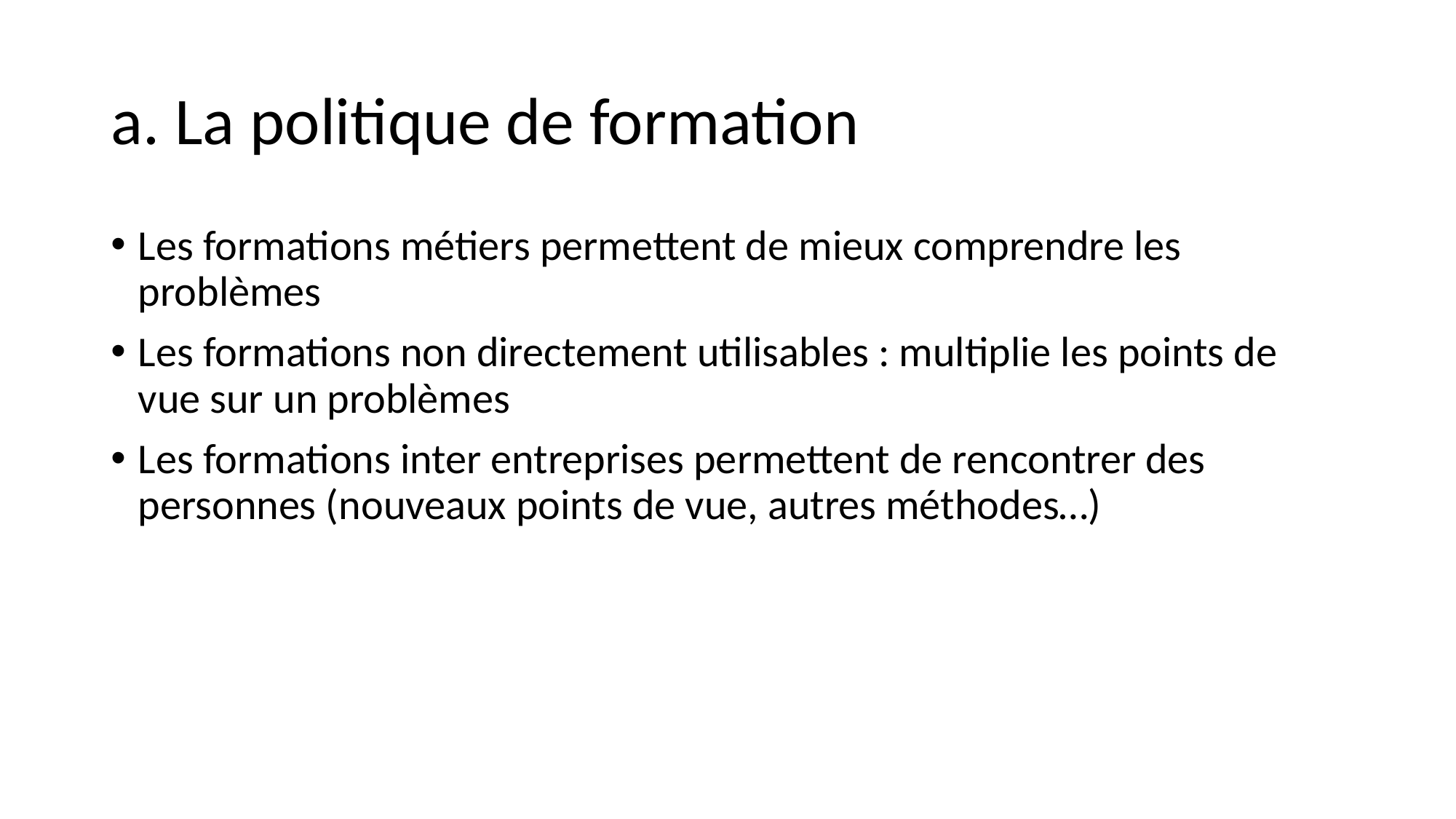

# a. La politique de formation
Les formations métiers permettent de mieux comprendre les problèmes
Les formations non directement utilisables : multiplie les points de vue sur un problèmes
Les formations inter entreprises permettent de rencontrer des personnes (nouveaux points de vue, autres méthodes…)